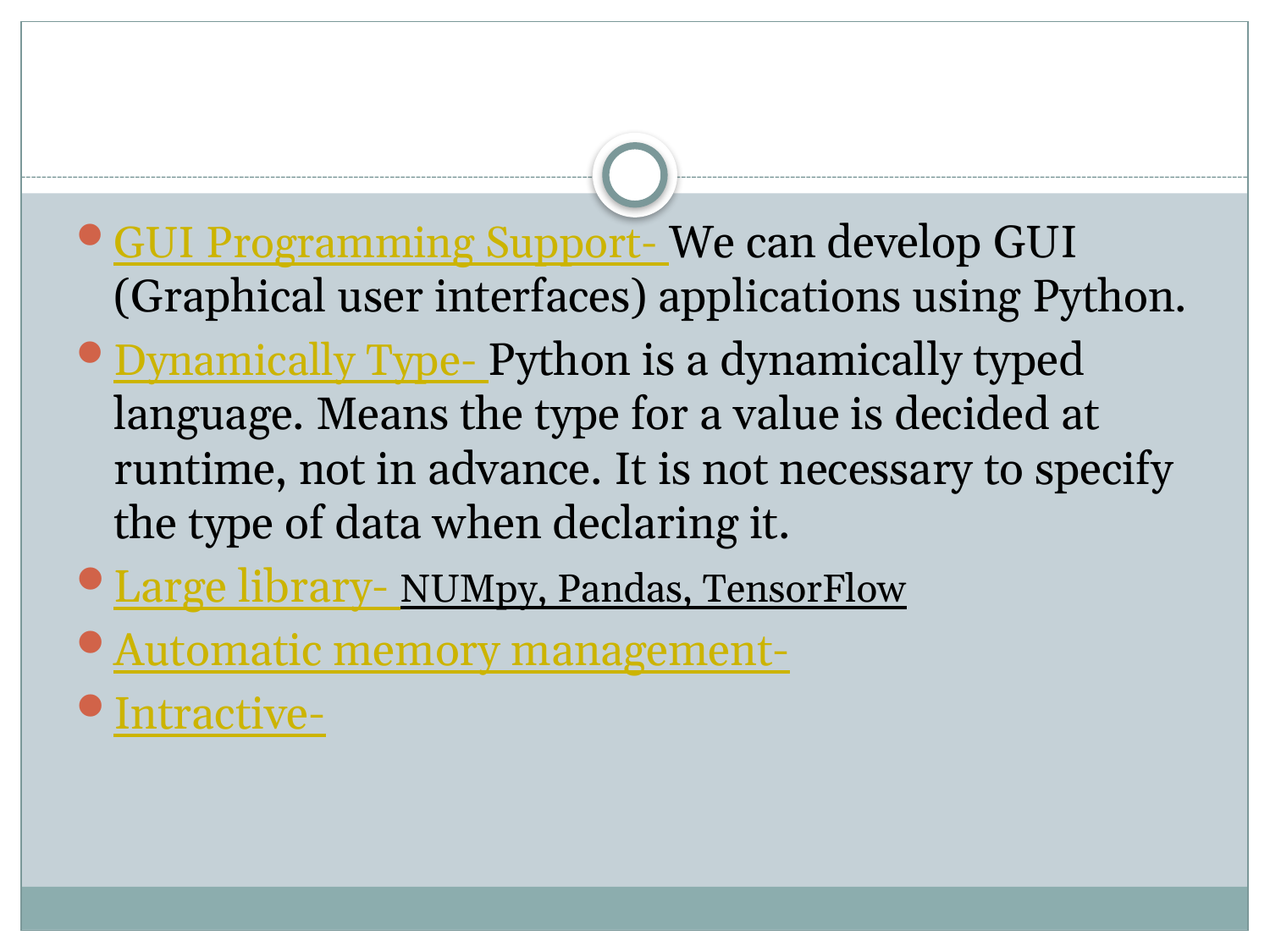

GUI Programming Support- We can develop GUI (Graphical user interfaces) applications using Python.
Dynamically Type- Python is a dynamically typed language. Means the type for a value is decided at runtime, not in advance. It is not necessary to specify the type of data when declaring it.
Large library- NUMpy, Pandas, TensorFlow
Automatic memory management-
Intractive-